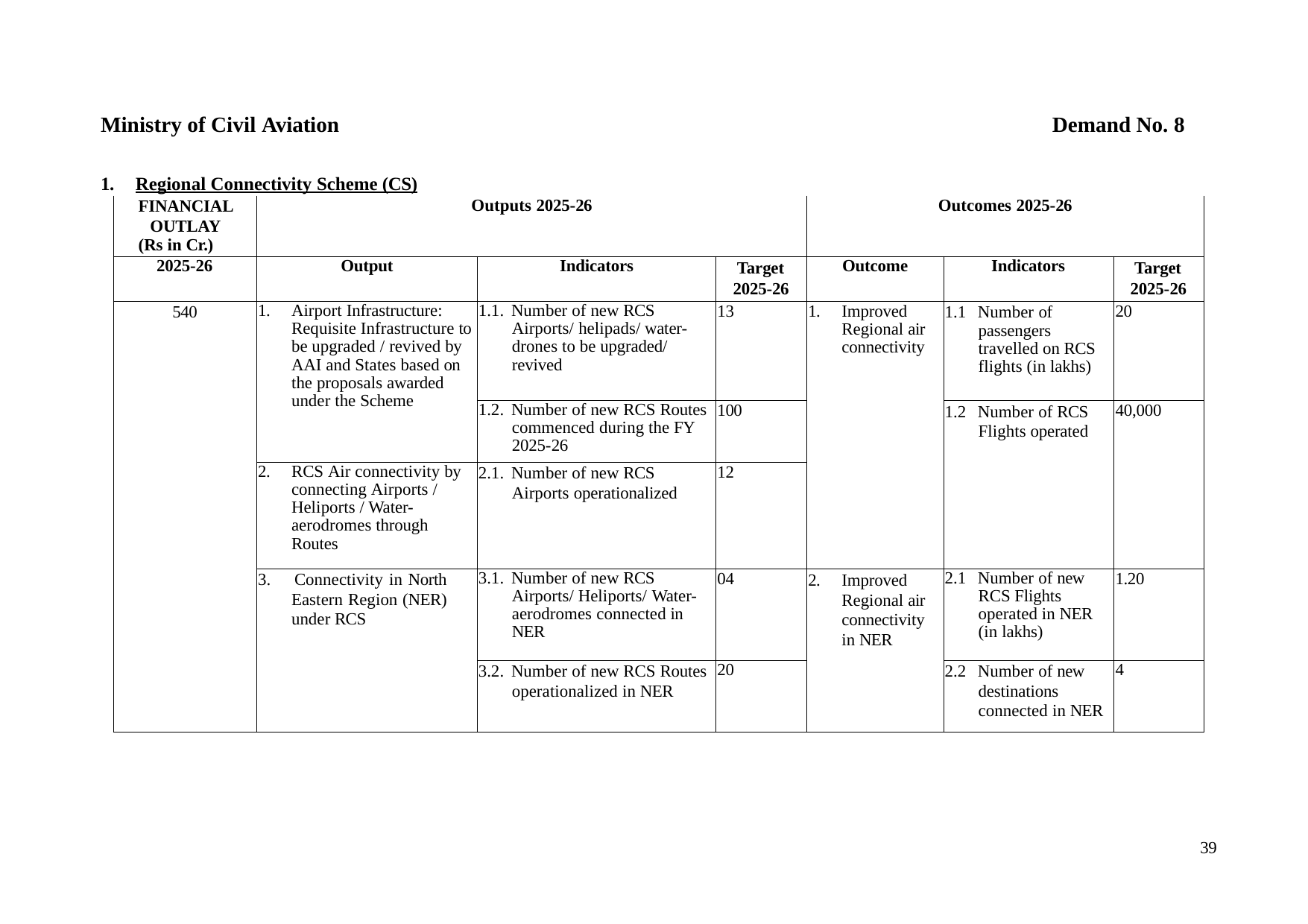

Ministry of Civil Aviation	Demand No. 8

1.	Regional Connectivity Scheme (CS)
| FINANCIAL OUTLAY (Rs in Cr.) | Outputs 2025-26 |  |  | Outcomes 2025-26 |  |  |
| --- | --- | --- | --- | --- | --- | --- |
| 2025-26 | Output | Indicators | Target 2025-26 | Outcome | Indicators | Target 2025-26 |
| 540 | 1. Airport Infrastructure: Requisite Infrastructure to be upgraded / revived by AAI and States based on the proposals awarded under the Scheme | 1.1. Number of new RCS Airports/ helipads/ water- drones to be upgraded/ revived | 13 | 1. Improved Regional air connectivity | 1.1 Number of passengers travelled on RCS flights (in lakhs) | 20 |
|  |  | 1.2. Number of new RCS Routes commenced during the FY 2025-26 | 100 |  | 1.2 Number of RCS Flights operated | 40,000 |
|  | 2. RCS Air connectivity by connecting Airports / Heliports / Water- aerodromes through Routes | 2.1. Number of new RCS Airports operationalized | 12 |  |  |  |
|  | 3. Connectivity in North Eastern Region (NER) under RCS | 3.1. Number of new RCS Airports/ Heliports/ Water- aerodromes connected in NER | 04 | 2. Improved Regional air connectivity in NER | 2.1 Number of new RCS Flights operated in NER (in lakhs) | 1.20 |
|  |  | 3.2. Number of new RCS Routes operationalized in NER | 20 |  | 2.2 Number of new destinations connected in NER | 4 |
39